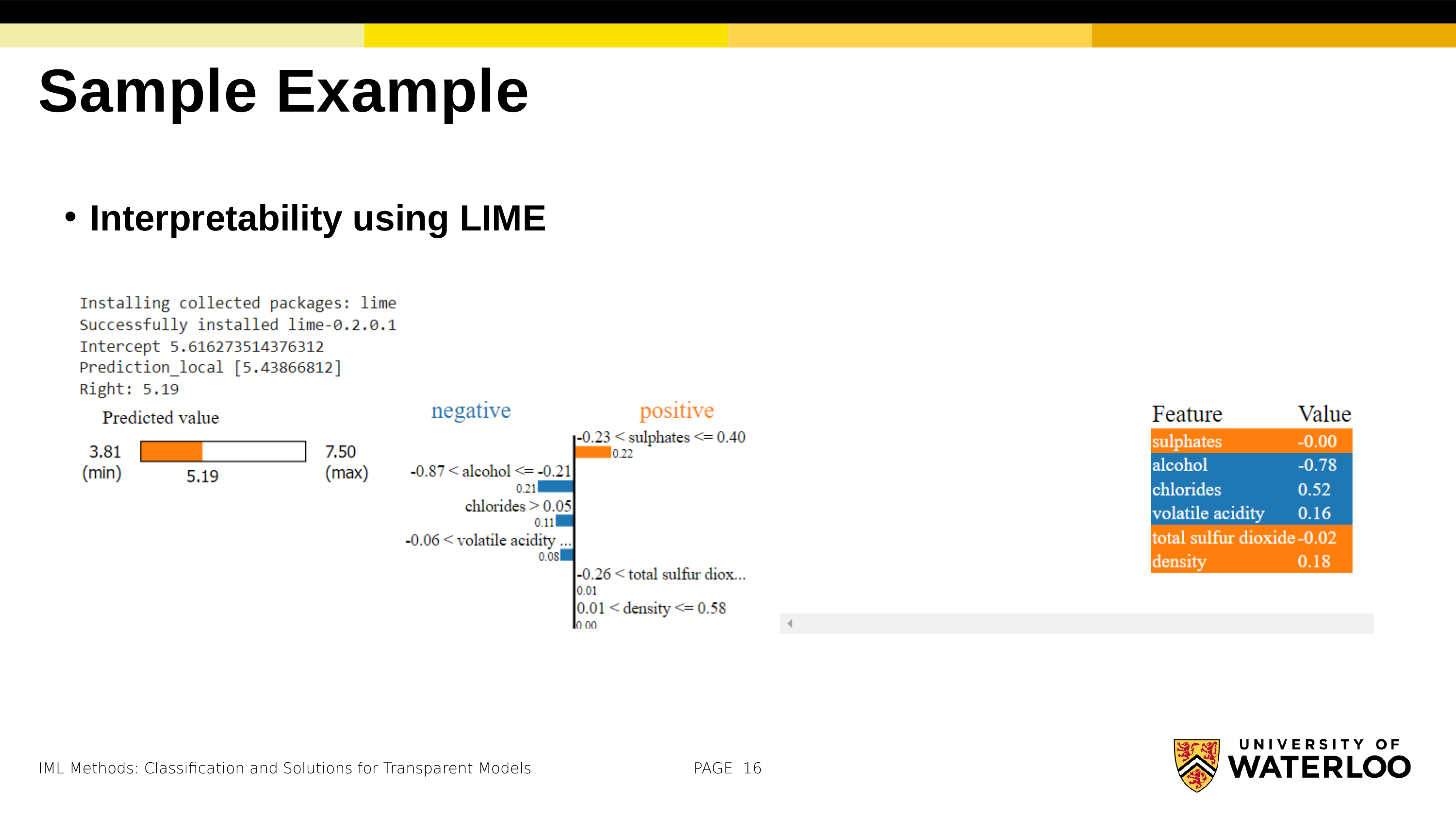

Sample Example
Interpretability using LIME

IML Methods: Classification and Solutions for Transparent Models
PAGE  16